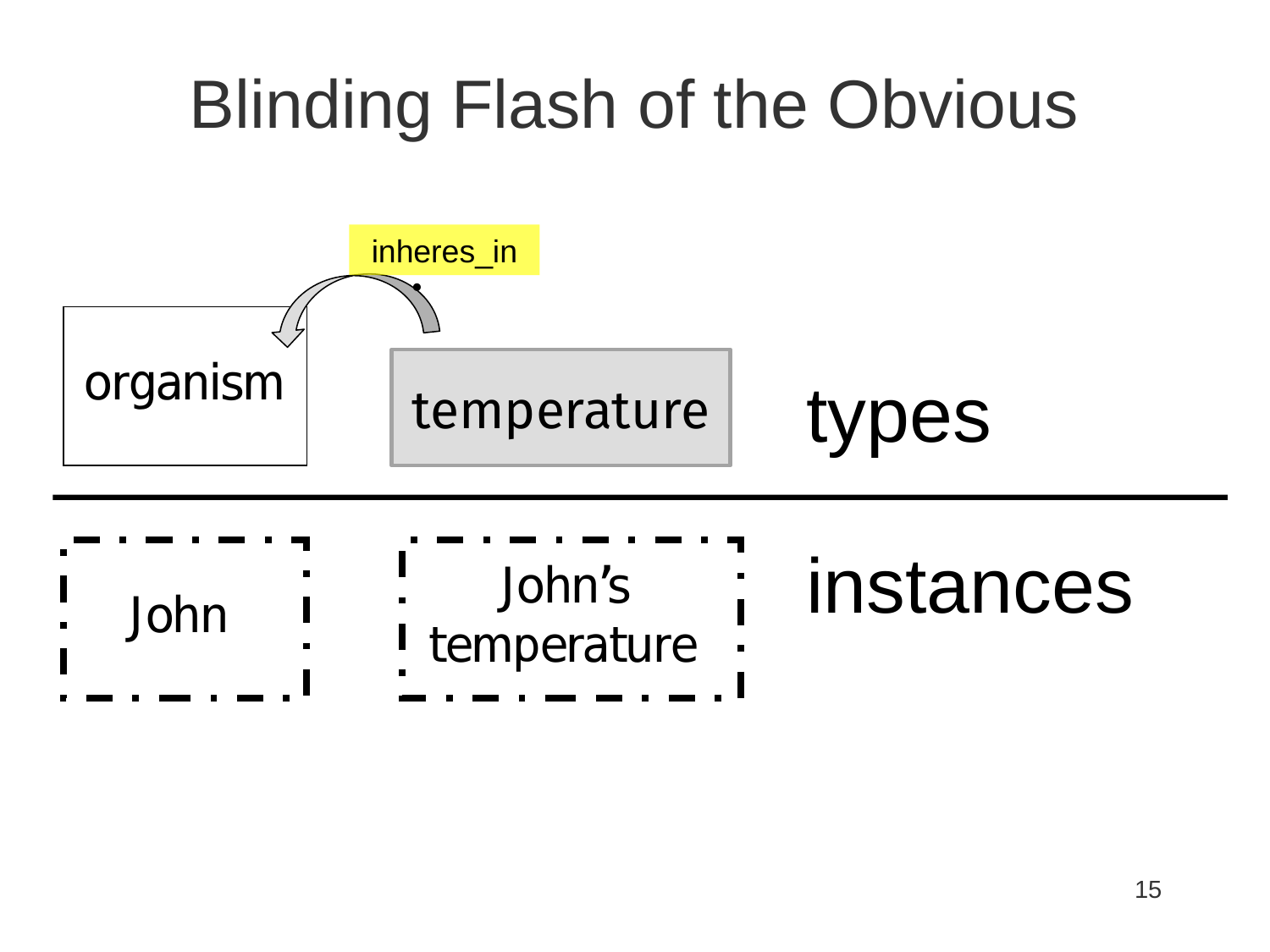

# Blinding Flash of the Obvious
inheres_in
.
organism

temperature
types

instances
John

John’s
temperature

15